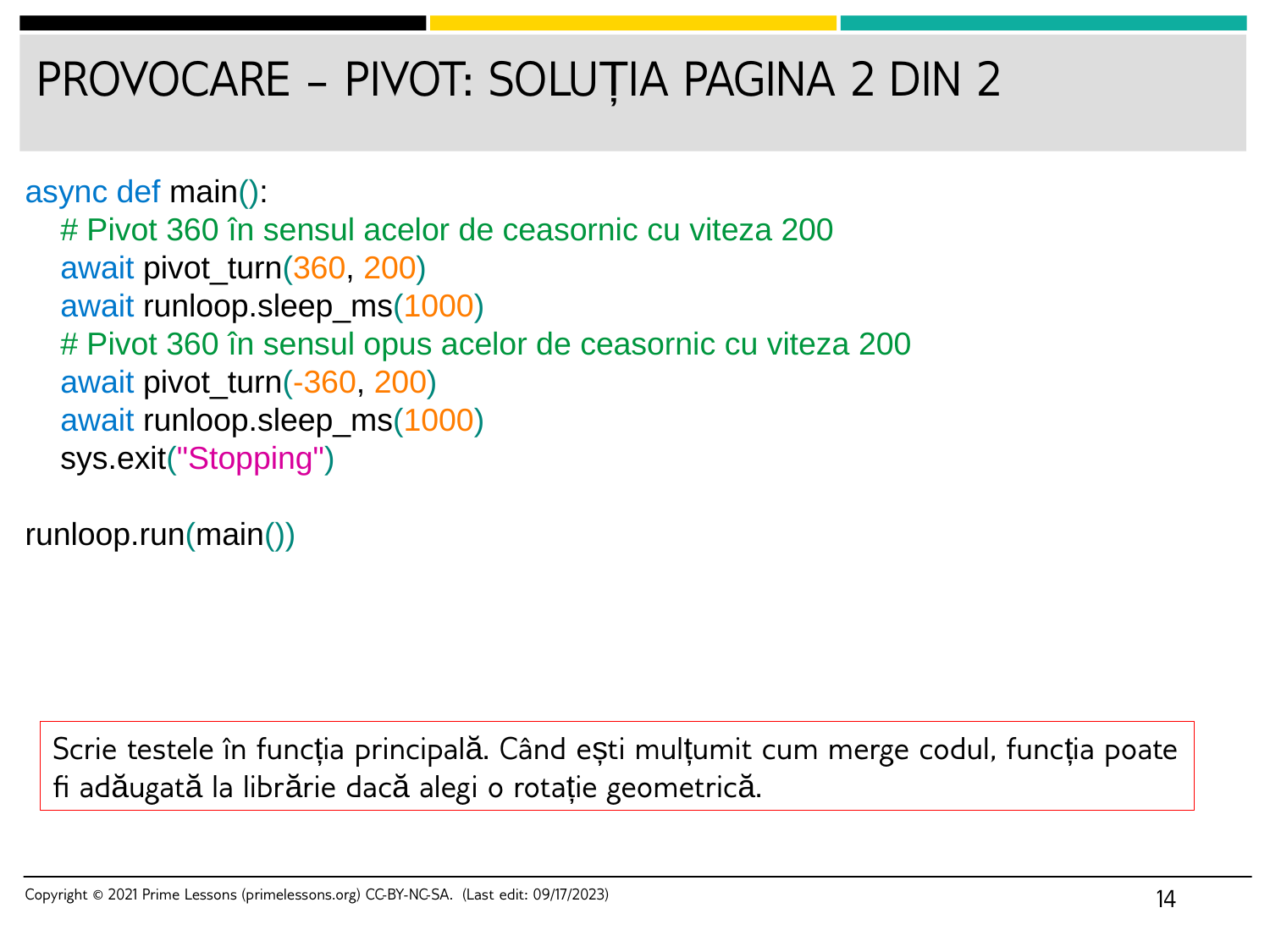

# PROVOCARE – PIVOT: SOLUȚIA PAGINA 2 DIN 2
async def main():
    # Pivot 360 în sensul acelor de ceasornic cu viteza 200
    await pivot_turn(360, 200)
    await runloop.sleep_ms(1000)
    # Pivot 360 în sensul opus acelor de ceasornic cu viteza 200
    await pivot_turn(-360, 200)
    await runloop.sleep_ms(1000)
    sys.exit("Stopping")
runloop.run(main())
Scrie testele în funcția principală. Când ești mulțumit cum merge codul, funcția poate fi adăugată la librărie dacă alegi o rotație geometrică.
14
Copyright © 2021 Prime Lessons (primelessons.org) CC-BY-NC-SA.  (Last edit: 09/17/2023)